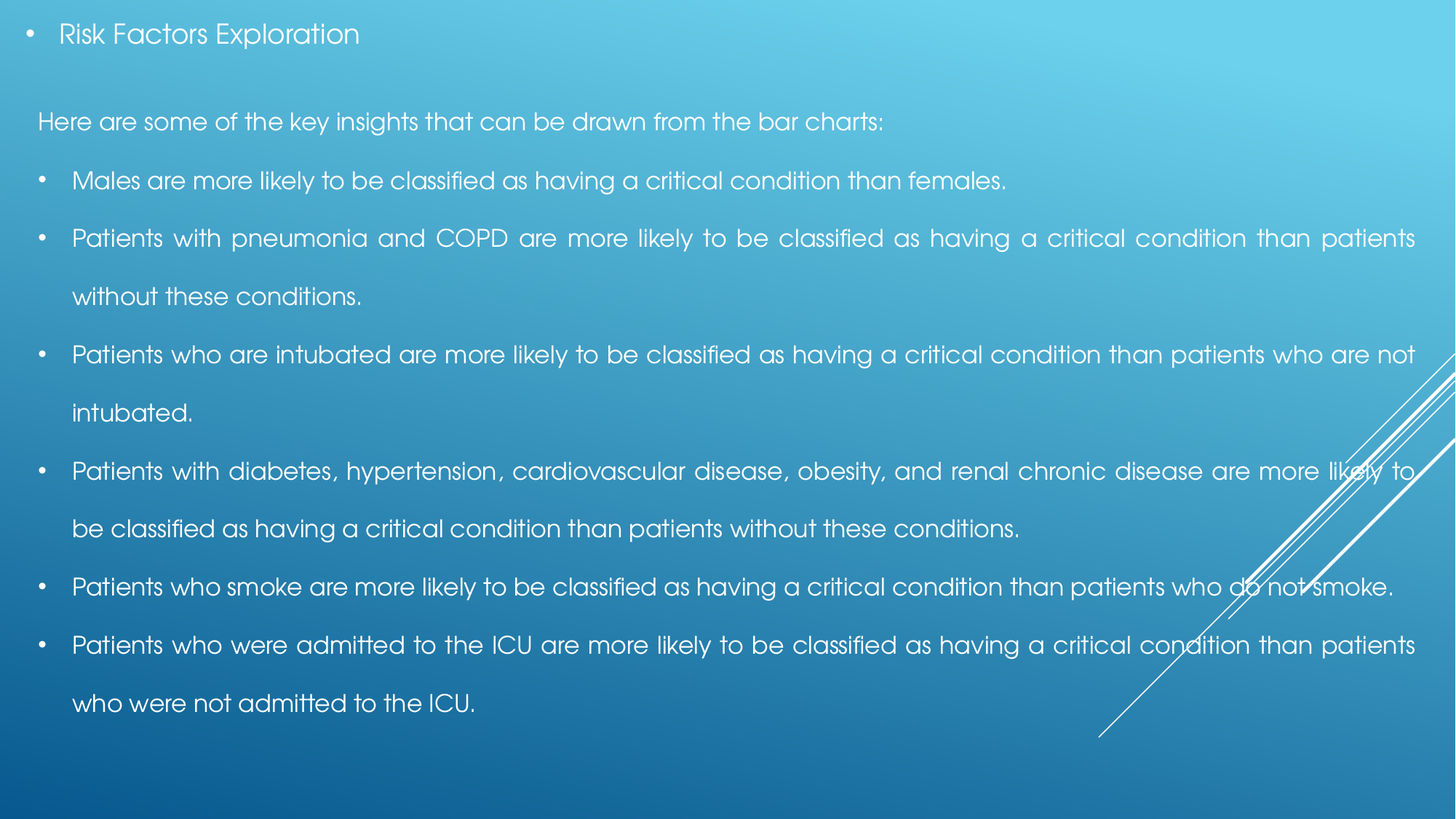

Risk Factors Exploration
Here are some of the key insights that can be drawn from the bar charts:
Males are more likely to be classified as having a critical condition than females.
Patients with pneumonia and COPD are more likely to be classified as having a critical condition than patients without these conditions.
Patients who are intubated are more likely to be classified as having a critical condition than patients who are not intubated.
Patients with diabetes, hypertension, cardiovascular disease, obesity, and renal chronic disease are more likely to be classified as having a critical condition than patients without these conditions.
Patients who smoke are more likely to be classified as having a critical condition than patients who do not smoke.
Patients who were admitted to the ICU are more likely to be classified as having a critical condition than patients who were not admitted to the ICU.